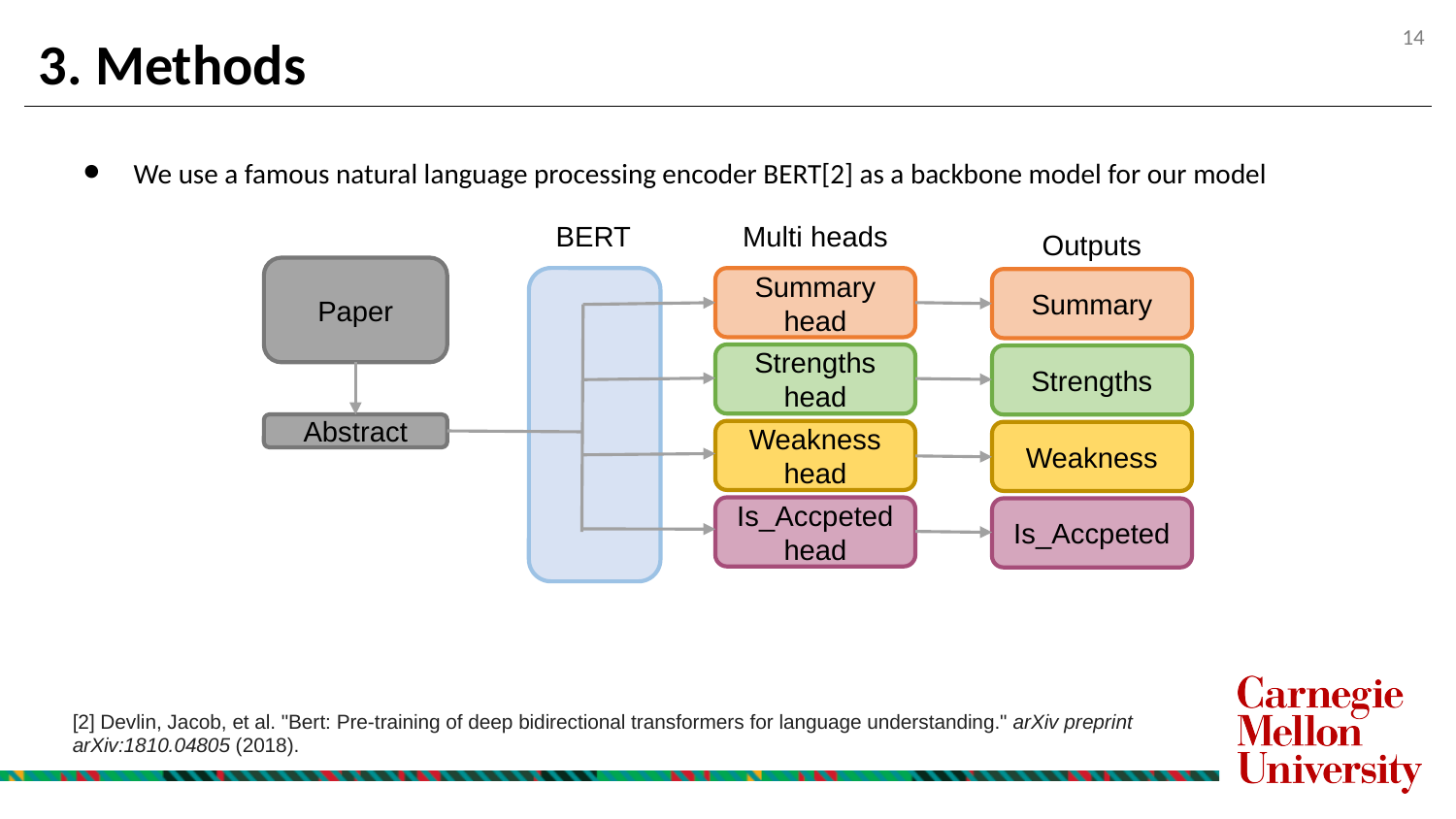

3. Methods
We use a famous natural language processing encoder BERT[2] as a backbone model for our model
BERT
Multi heads
Outputs
Paper
Summary
head

Summary

Strengths
head
Strengths
Abstract
Weakness
head
Weakness
Is_Accpeted
head
Is_Accpeted
[2] Devlin, Jacob, et al. "Bert: Pre-training of deep bidirectional transformers for language understanding." arXiv preprint arXiv:1810.04805 (2018).